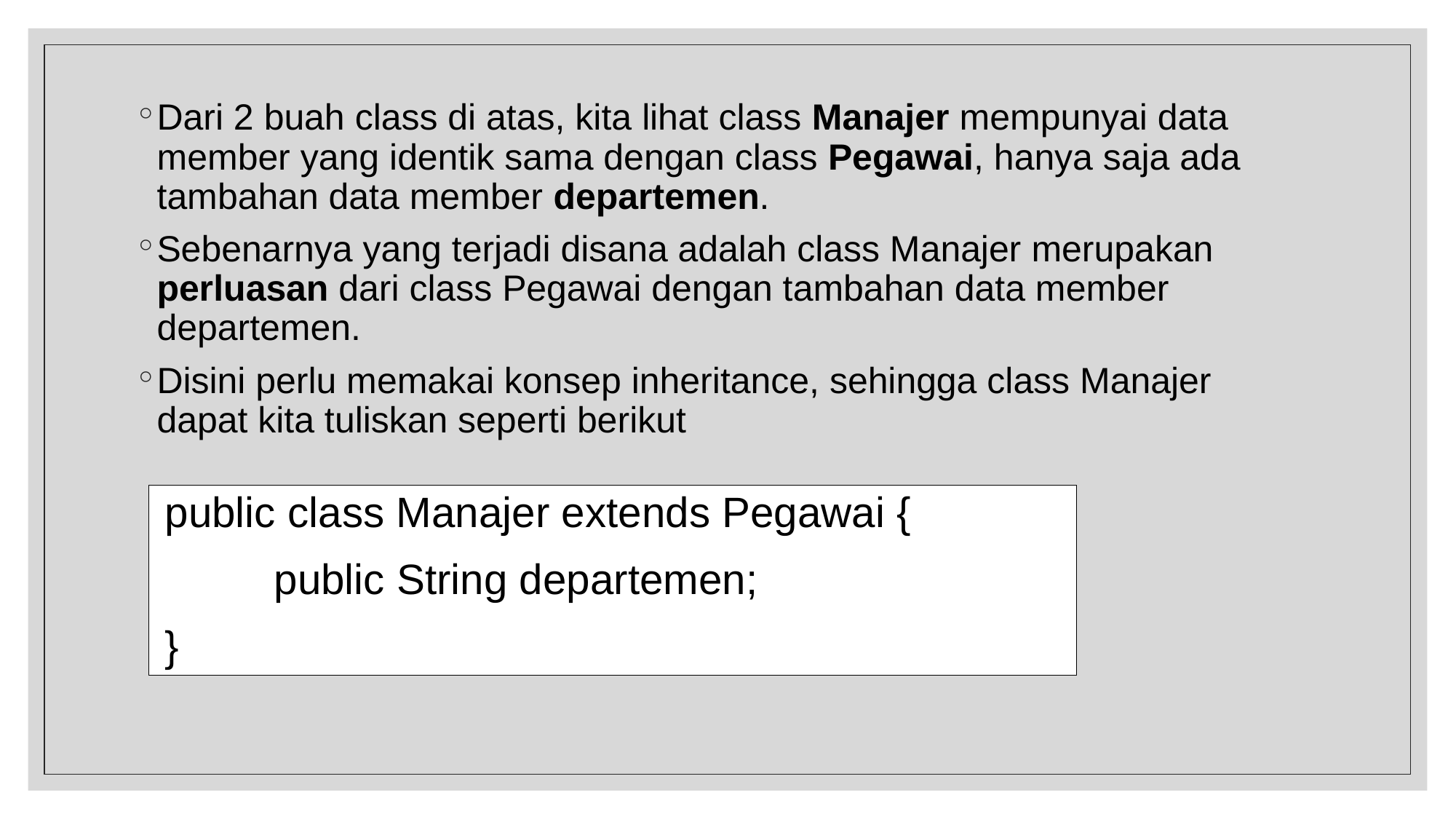

Dari 2 buah class di atas, kita lihat class Manajer mempunyai data member yang identik sama dengan class Pegawai, hanya saja ada tambahan data member departemen.
Sebenarnya yang terjadi disana adalah class Manajer merupakan perluasan dari class Pegawai dengan tambahan data member departemen.
Disini perlu memakai konsep inheritance, sehingga class Manajer dapat kita tuliskan seperti berikut
	public class Manajer extends Pegawai {
		public String departemen;
	}